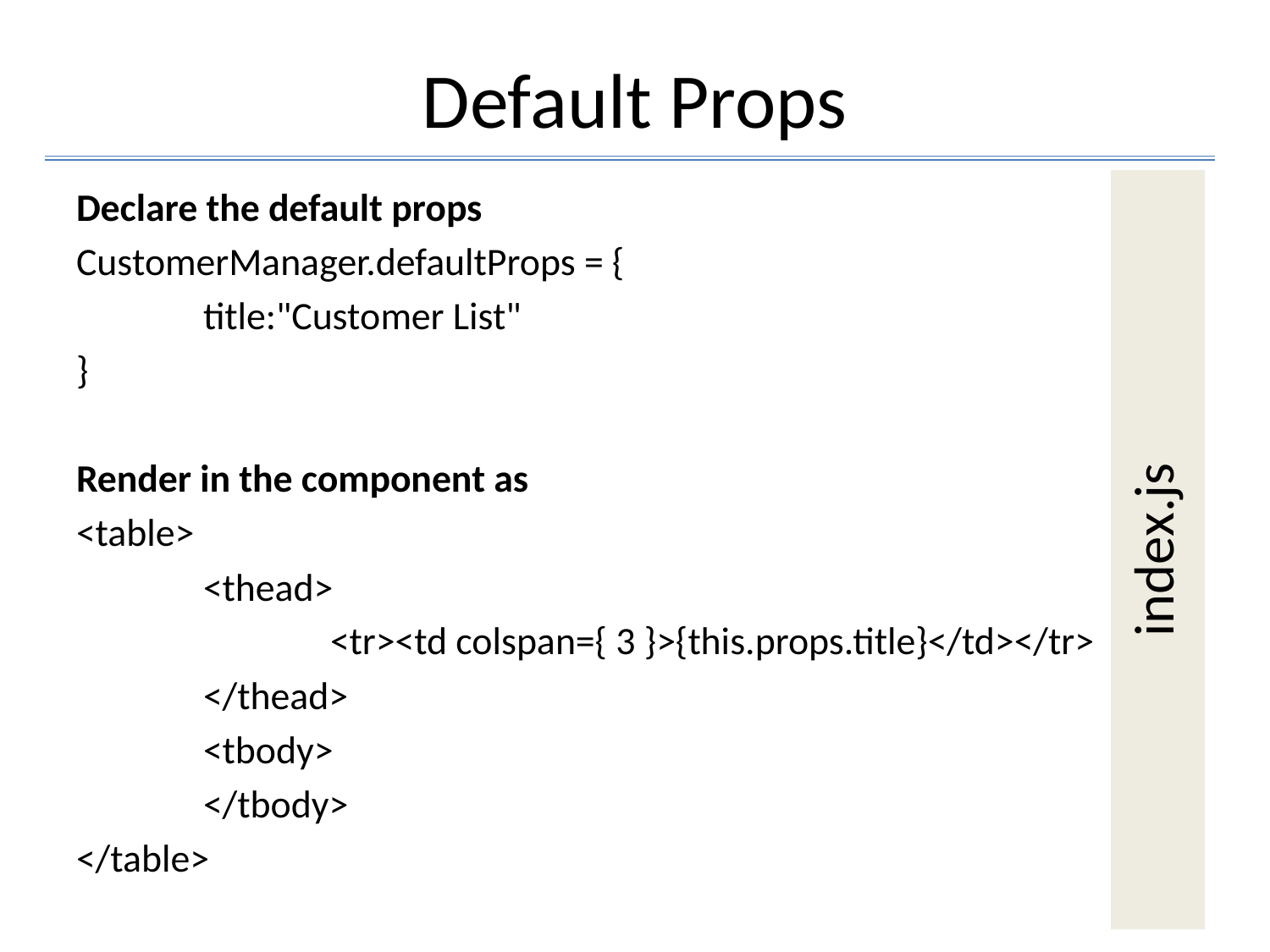

# Default Props
index.js
Declare the default props
CustomerManager.defaultProps = {
	title:"Customer List"
}

Render in the component as
<table>
	<thead>
		<tr><td colspan={ 3 }>{this.props.title}</td></tr>
	</thead>
	<tbody>
	</tbody>
</table>